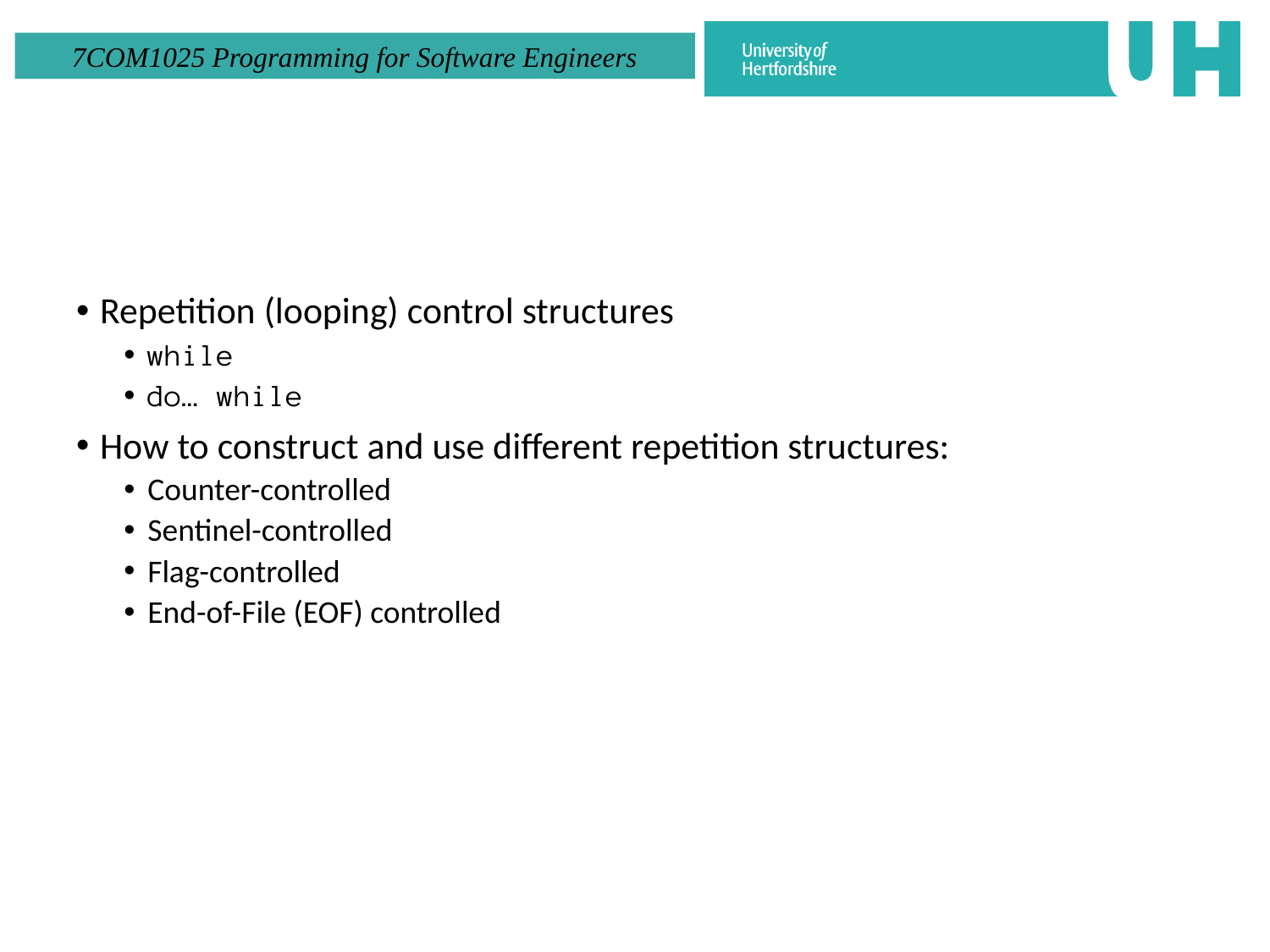

#
Repetition (looping) control structures
while
do… while
How to construct and use different repetition structures:
Counter-controlled
Sentinel-controlled
Flag-controlled
End-of-File (EOF) controlled